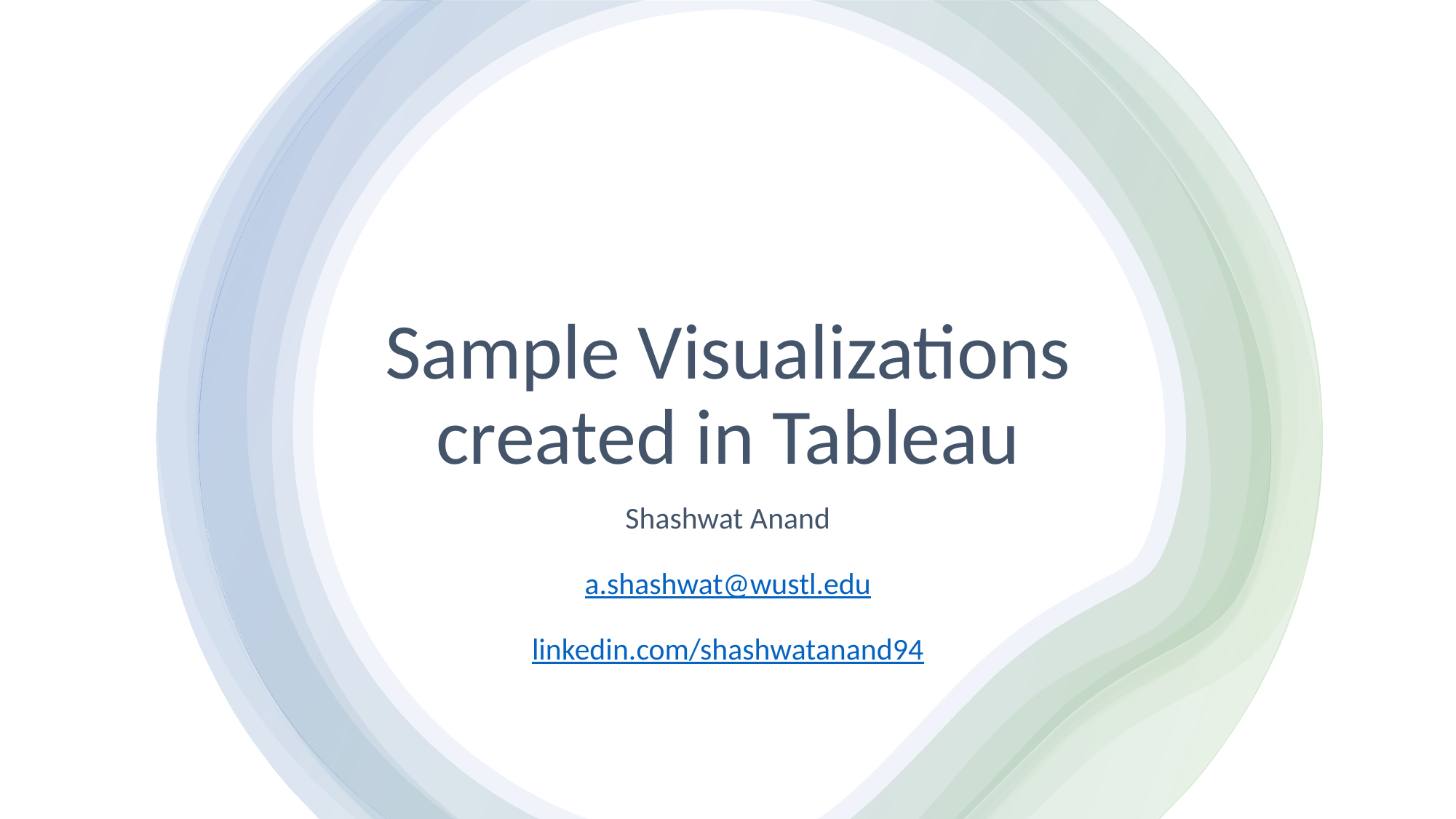

# Sample Visualizations created in Tableau
Shashwat Anand
a.shashwat@wustl.edu
linkedin.com/shashwatanand94